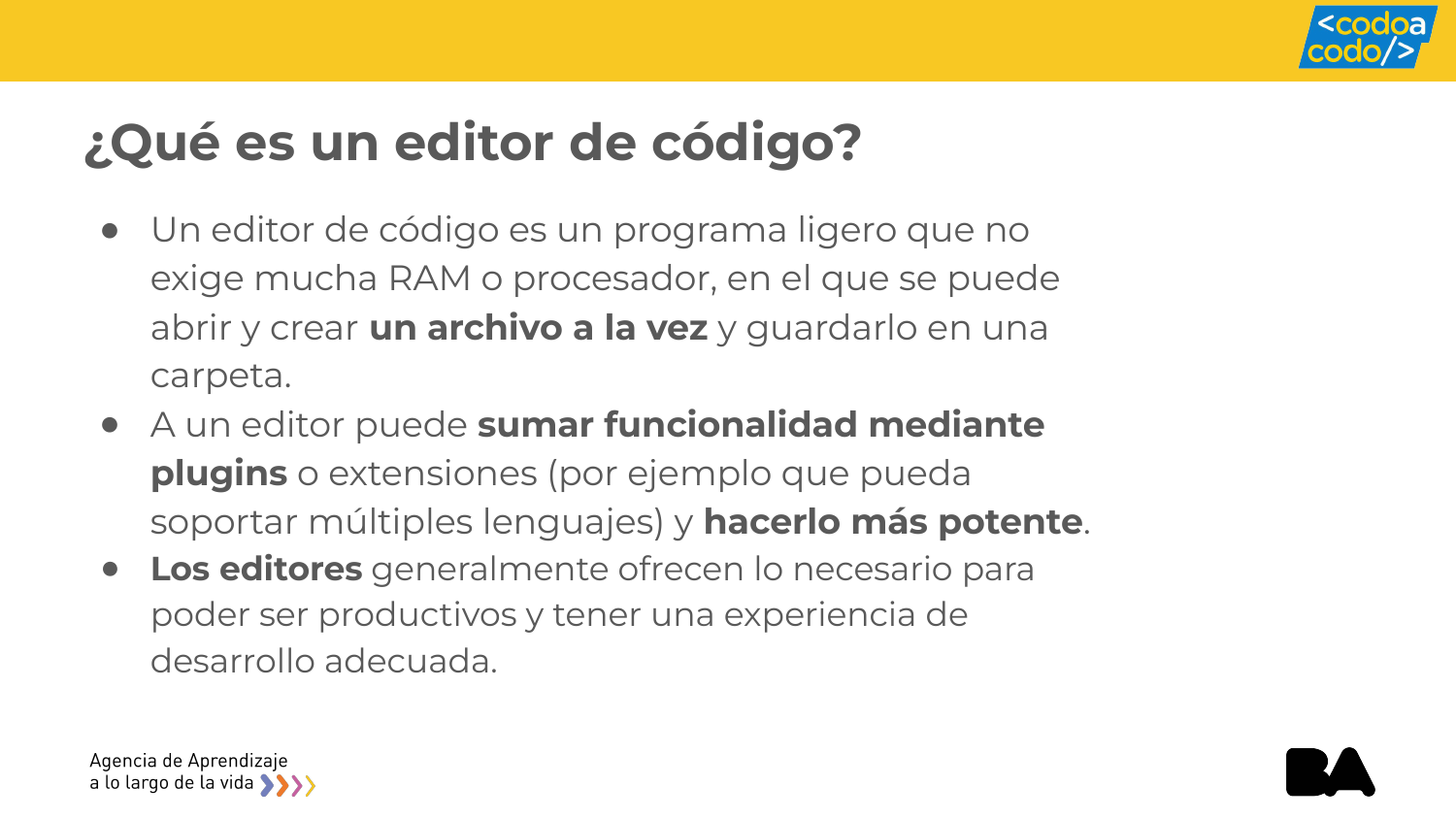

# ¿Qué es un editor de código?
Un editor de código es un programa ligero que no exige mucha RAM o procesador, en el que se puede abrir y crear un archivo a la vez y guardarlo en una carpeta.
A un editor puede sumar funcionalidad mediante plugins o extensiones (por ejemplo que pueda soportar múltiples lenguajes) y hacerlo más potente.
Los editores generalmente ofrecen lo necesario para poder ser productivos y tener una experiencia de desarrollo adecuada.